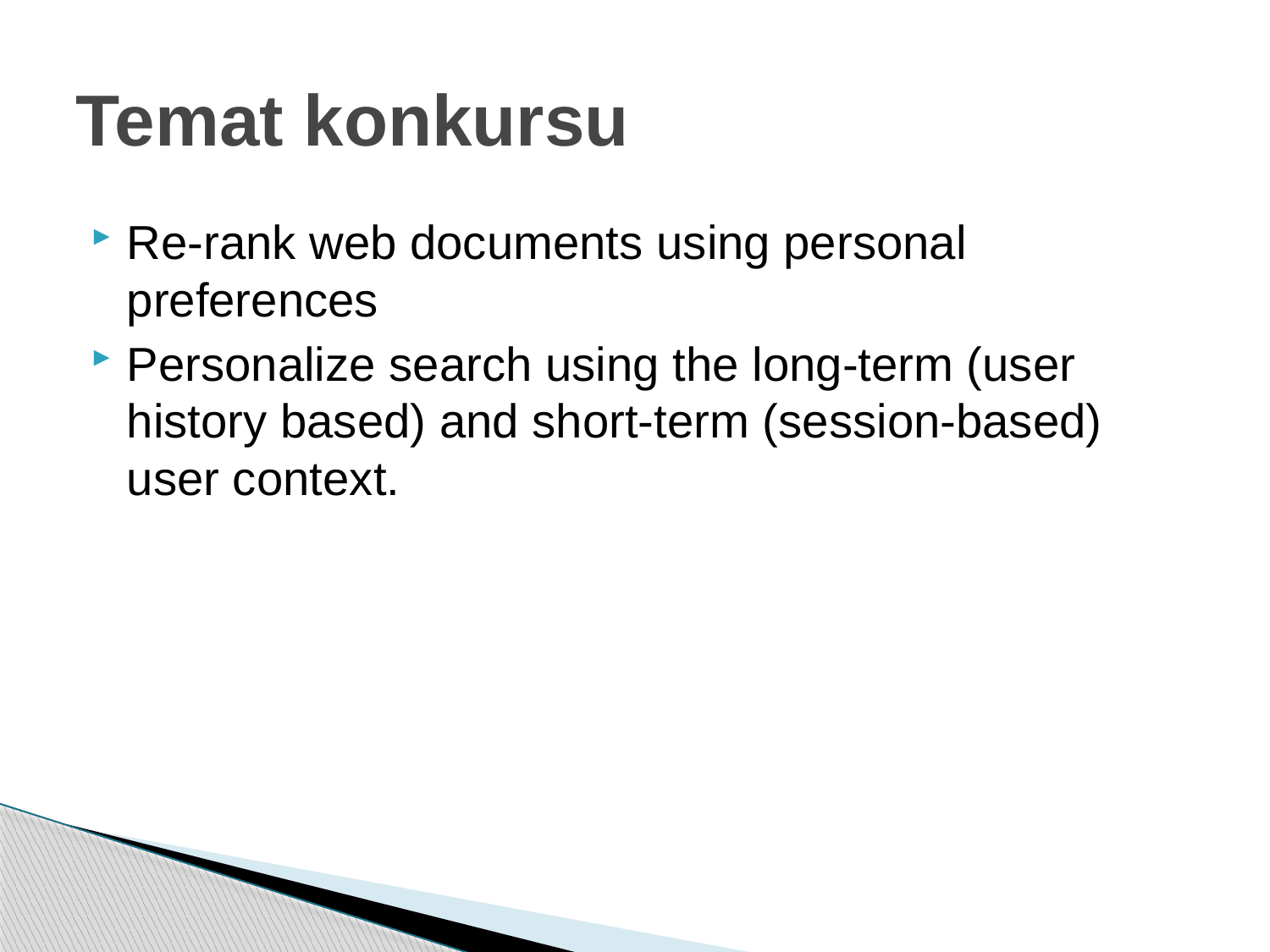

# Temat konkursu
Re-rank web documents using personal preferences
Personalize search using the long-term (user history based) and short-term (session-based) user context.